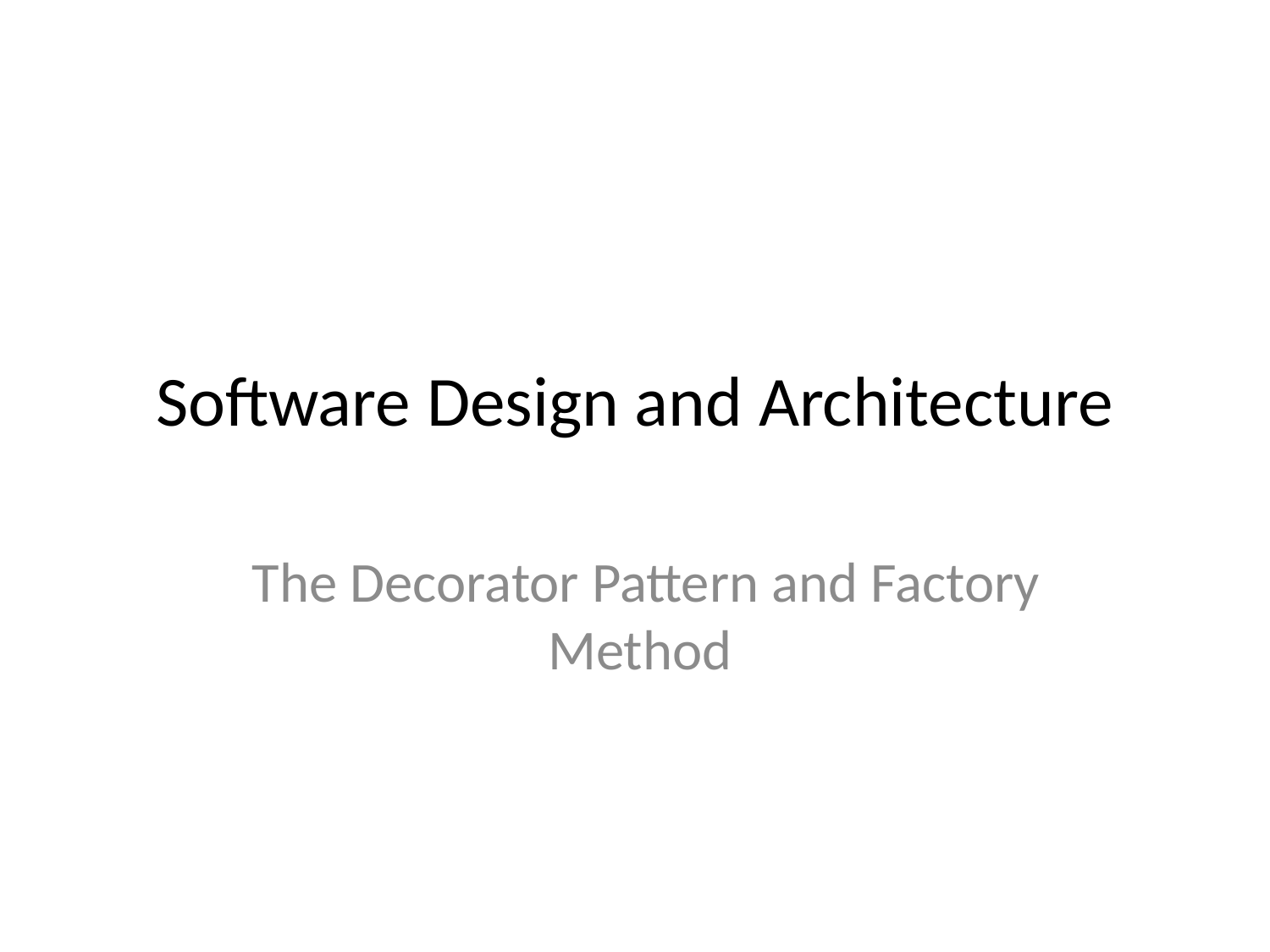

# Software Design and Architecture
 The Decorator Pattern and Factory Method